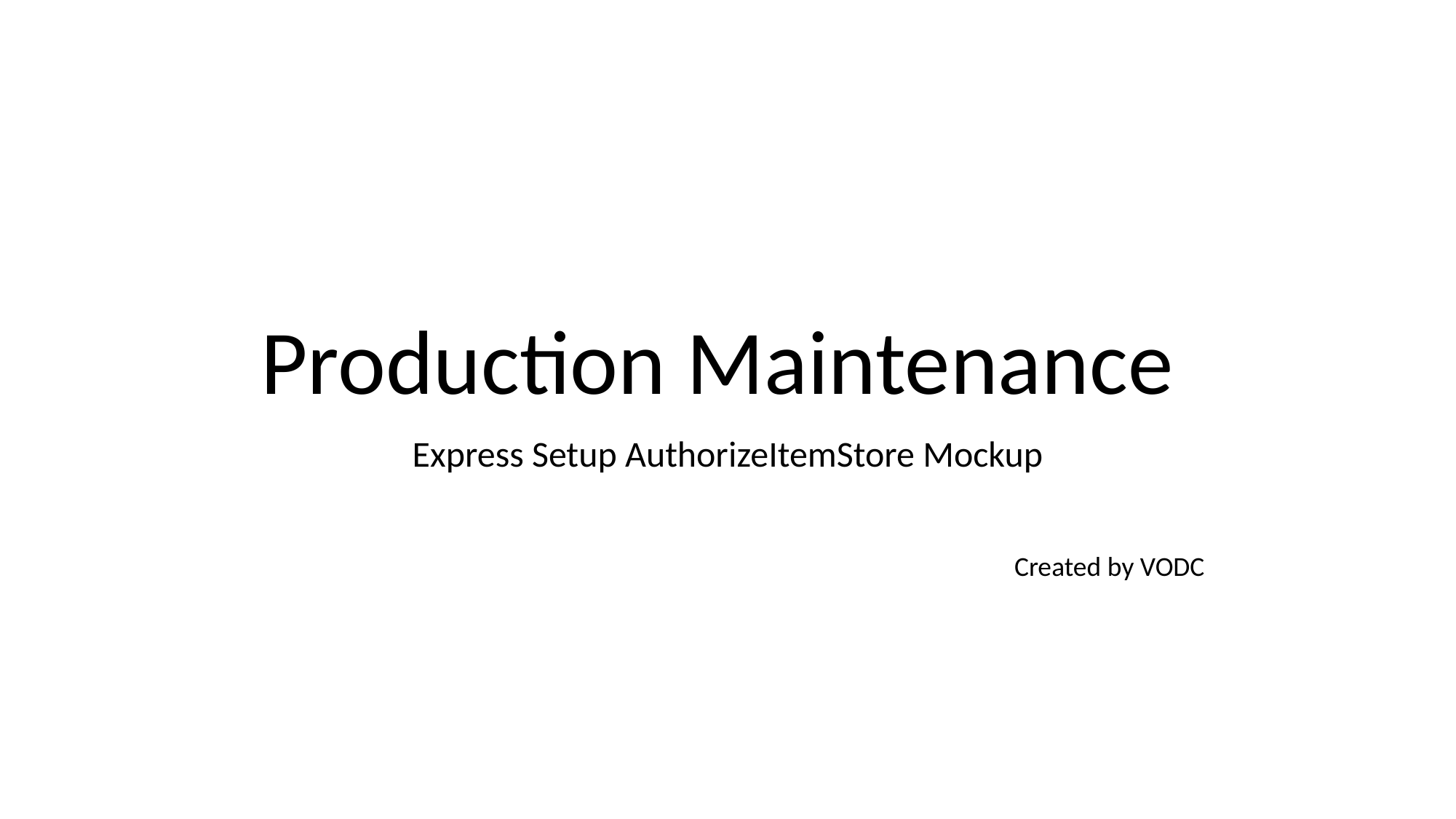

# Production Maintenance
Express Setup AuthorizeItemStore Mockup

							Created by VODC